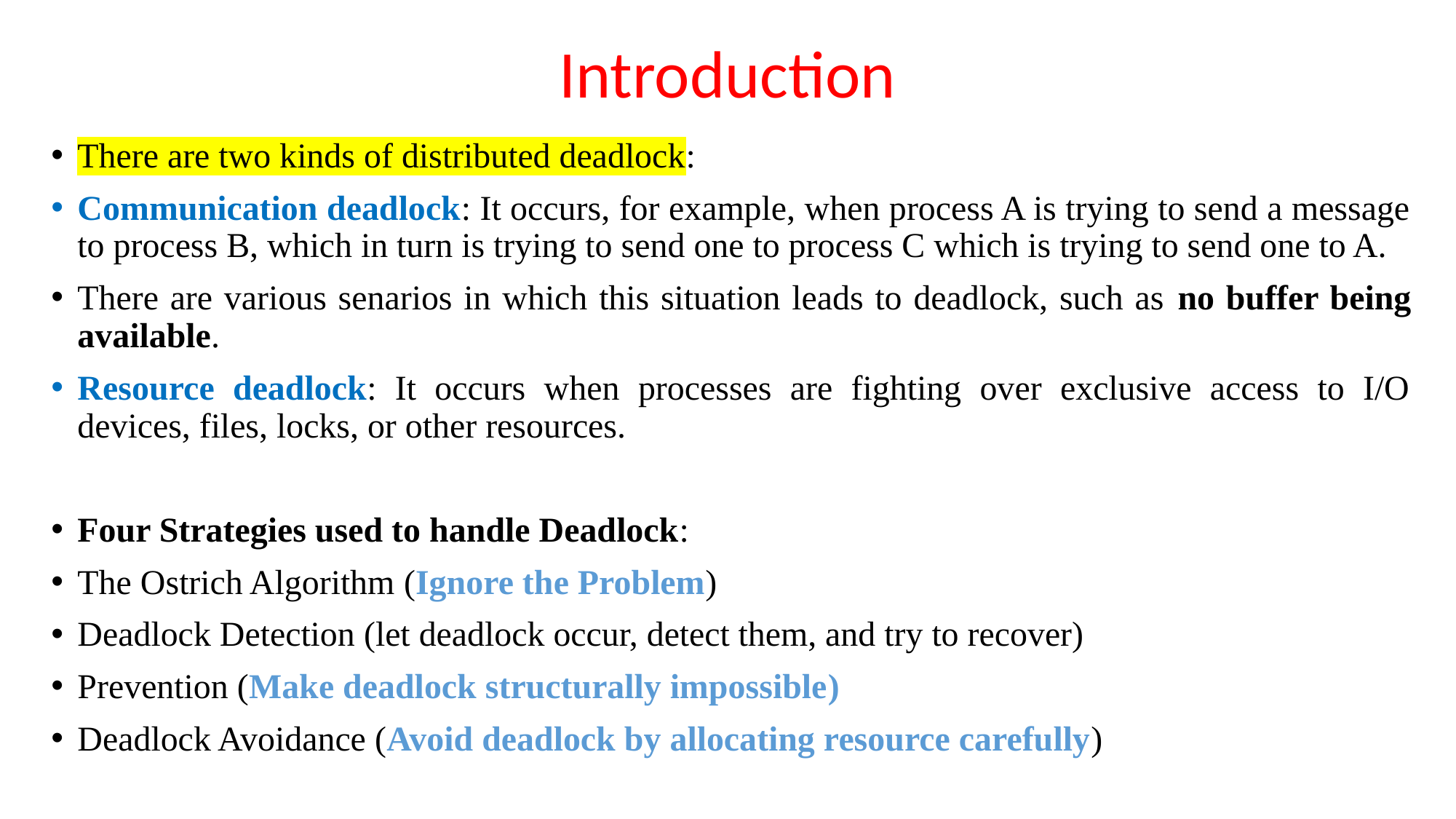

# Introduction
There are two kinds of distributed deadlock:
Communication deadlock: It occurs, for example, when process A is trying to send a message to process B, which in turn is trying to send one to process C which is trying to send one to A.
There are various senarios in which this situation leads to deadlock, such as no buffer being available.
Resource deadlock: It occurs when processes are fighting over exclusive access to I/O devices, files, locks, or other resources.

Four Strategies used to handle Deadlock:
The Ostrich Algorithm (Ignore the Problem)
Deadlock Detection (let deadlock occur, detect them, and try to recover)
Prevention (Make deadlock structurally impossible)
Deadlock Avoidance (Avoid deadlock by allocating resource carefully)